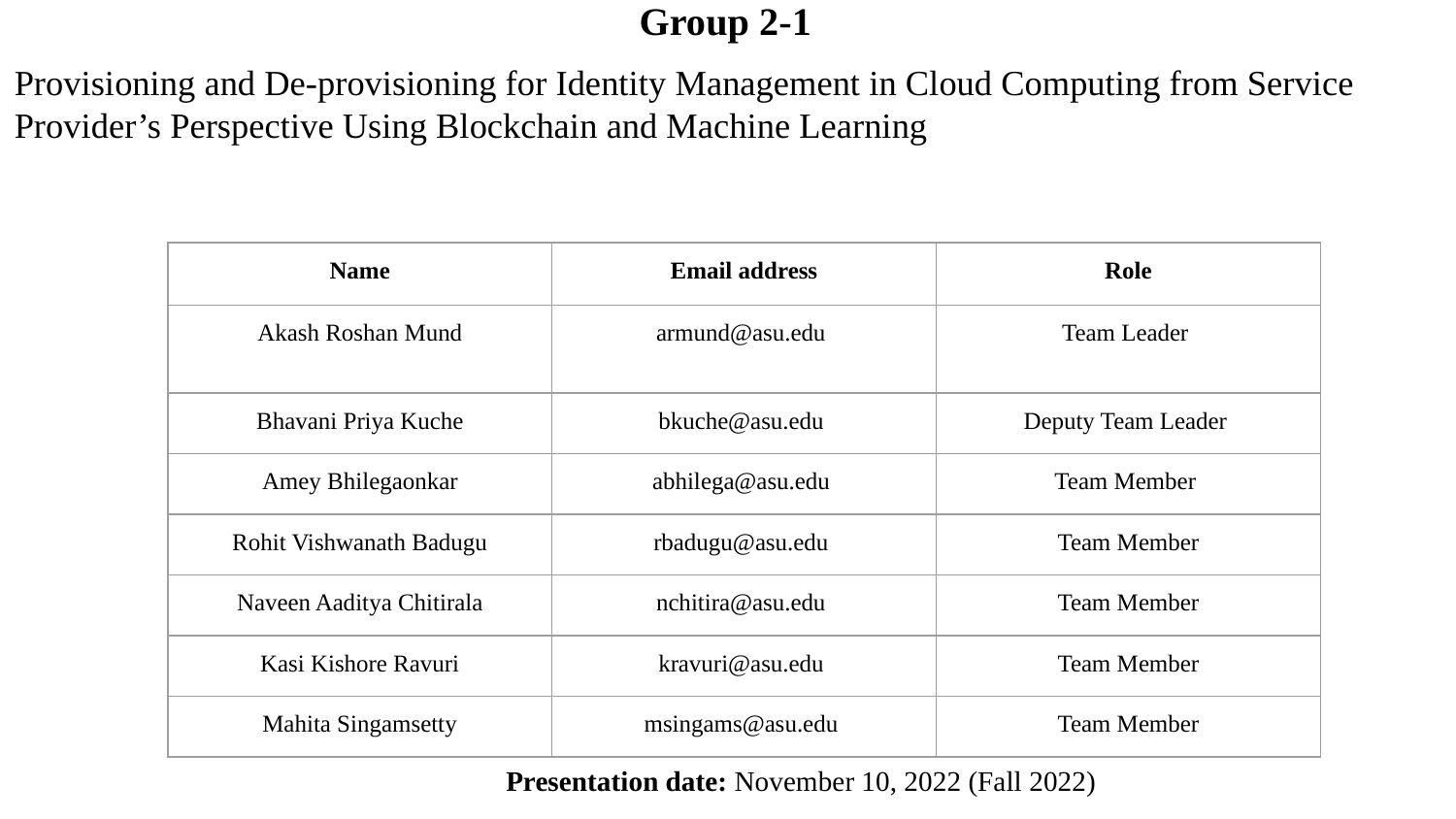

# Group 2-1
Provisioning and De-provisioning for Identity Management in Cloud Computing from Service Provider’s Perspective Using Blockchain and Machine Learning
| Name | Email address | Role |
| --- | --- | --- |
| Akash Roshan Mund | armund@asu.edu | Team Leader |
| Bhavani Priya Kuche | bkuche@asu.edu | Deputy Team Leader |
| Amey Bhilegaonkar | abhilega@asu.edu | Team Member |
| Rohit Vishwanath Badugu | rbadugu@asu.edu | Team Member |
| Naveen Aaditya Chitirala | nchitira@asu.edu | Team Member |
| Kasi Kishore Ravuri | kravuri@asu.edu | Team Member |
| Mahita Singamsetty | msingams@asu.edu | Team Member |
Presentation date: November 10, 2022 (Fall 2022)